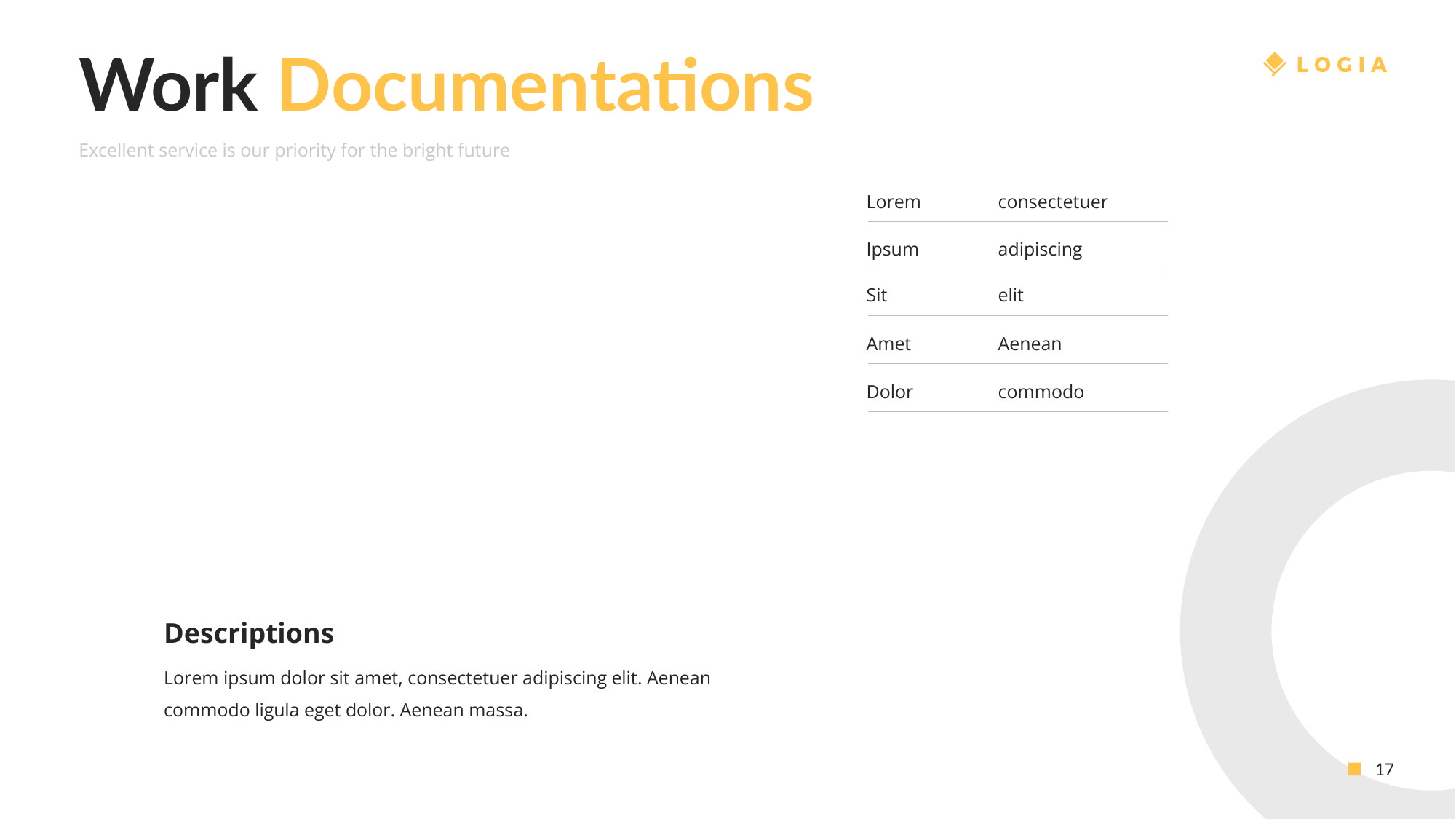

Work Documentations

Excellent service is our priority for the bright future
Lorem
consectetuer

Ipsum
adipiscing
Sit
elit
Amet
Aenean
Dolor
commodo

Descriptions
Lorem ipsum dolor sit amet, consectetuer adipiscing elit. Aenean commodo ligula eget dolor. Aenean massa.